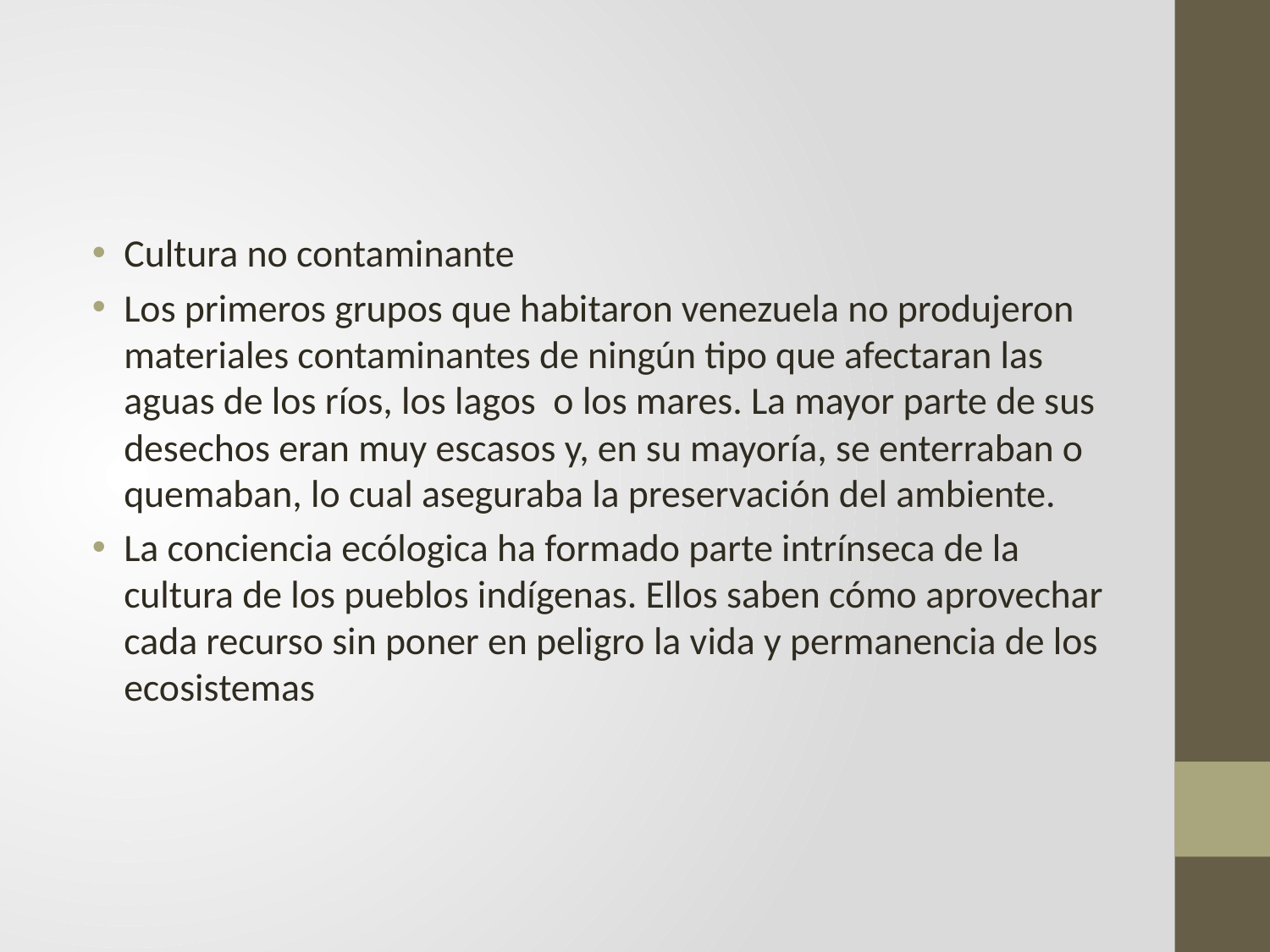

#
Cultura no contaminante
Los primeros grupos que habitaron venezuela no produjeron materiales contaminantes de ningún tipo que afectaran las aguas de los ríos, los lagos  o los mares. La mayor parte de sus desechos eran muy escasos y, en su mayoría, se enterraban o quemaban, lo cual aseguraba la preservación del ambiente.
La conciencia ecólogica ha formado parte intrínseca de la cultura de los pueblos indígenas. Ellos saben cómo aprovechar cada recurso sin poner en peligro la vida y permanencia de los ecosistemas